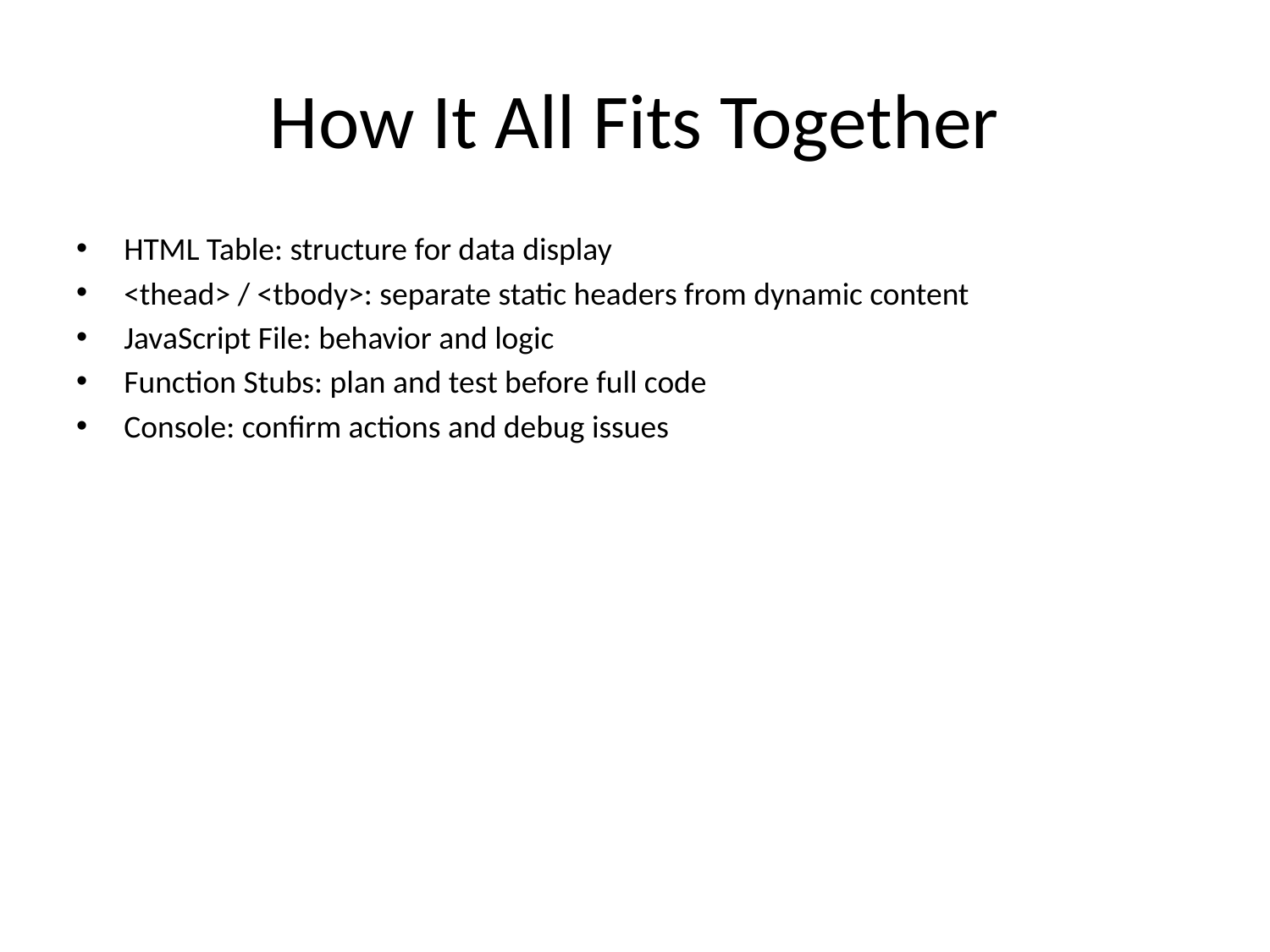

# How It All Fits Together
HTML Table: structure for data display
<thead> / <tbody>: separate static headers from dynamic content
JavaScript File: behavior and logic
Function Stubs: plan and test before full code
Console: confirm actions and debug issues